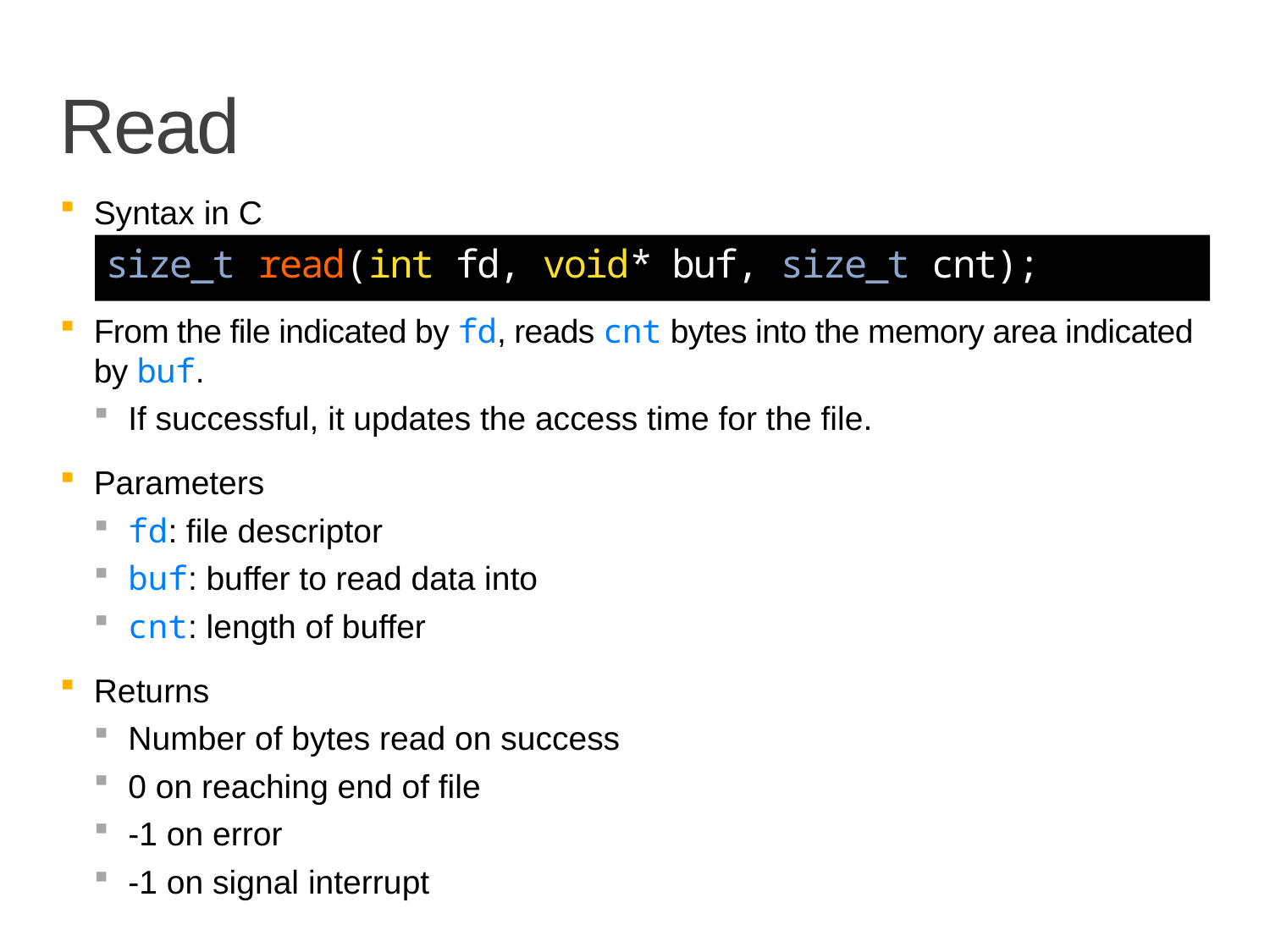

# Read
Syntax in C
size_t read(int fd, void* buf, size_t cnt);
From the file indicated by fd, reads cnt bytes into the memory area indicated by buf.
If successful, it updates the access time for the file.
Parameters
fd: file descriptor
buf: buffer to read data into
cnt: length of buffer
Returns
Number of bytes read on success
0 on reaching end of file
-1 on error
-1 on signal interrupt